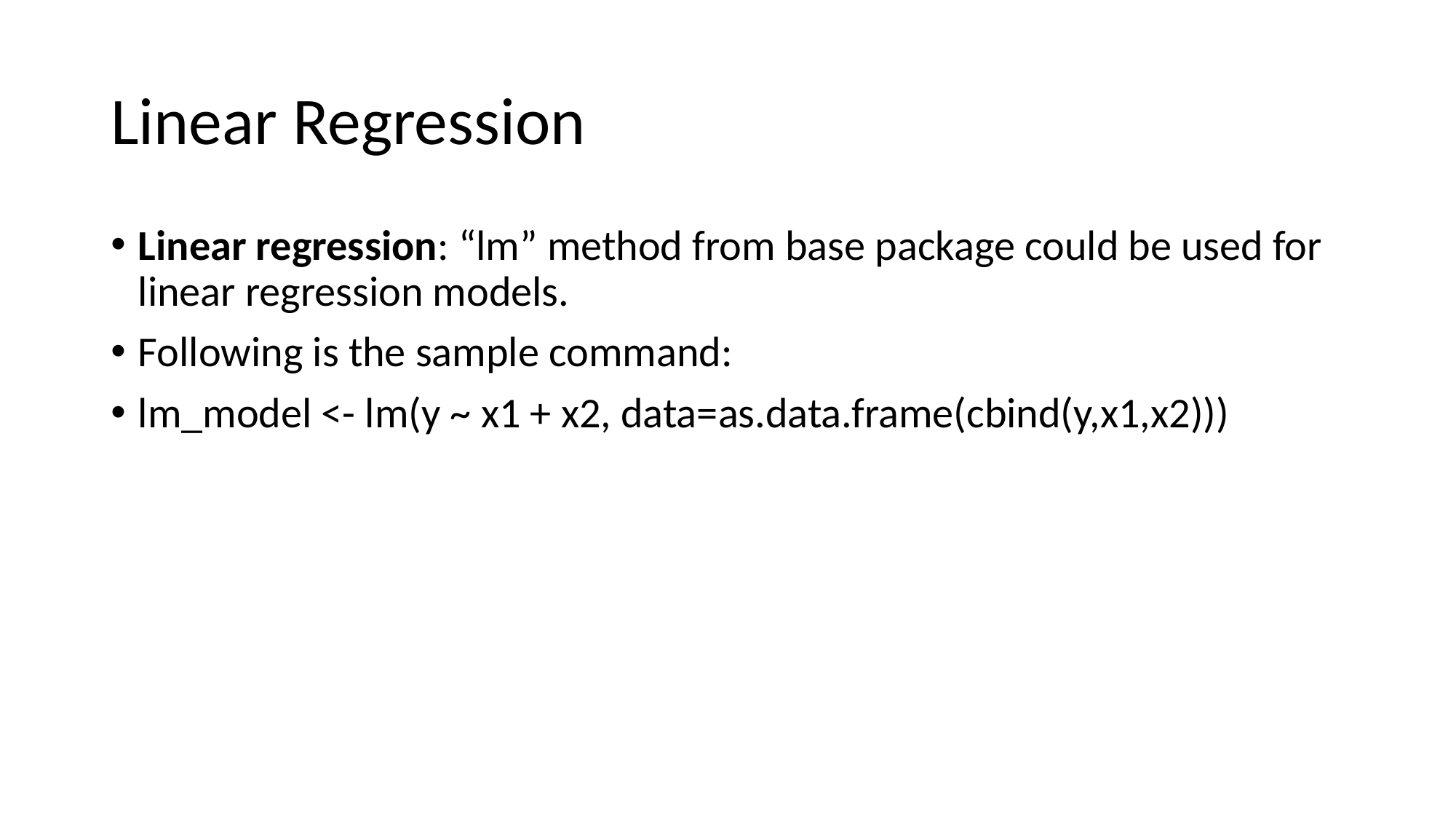

# Linear Regression
Linear regression: “lm” method from base package could be used for linear regression models.
Following is the sample command:
lm_model <- lm(y ~ x1 + x2, data=as.data.frame(cbind(y,x1,x2)))